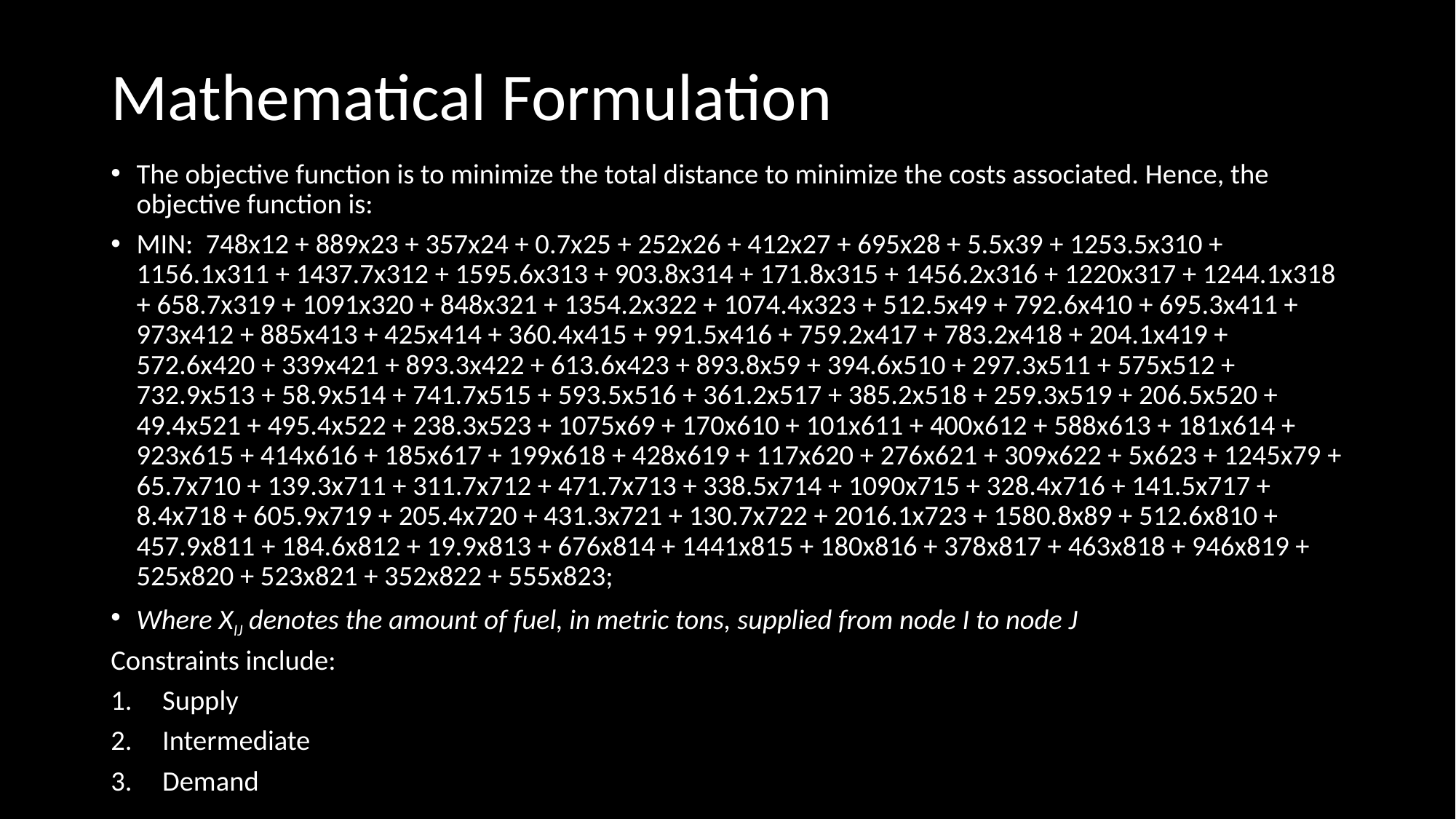

# Mathematical Formulation
The objective function is to minimize the total distance to minimize the costs associated. Hence, the objective function is:
MIN: ­ 748x12 + 889x23 + 357x24 + 0.7x25 + 252x26 + 412x27 + 695x28 + 5.5x39 + 1253.5x310 + 1156.1x311 + 1437.7x312 + 1595.6x313 + 903.8x314 + 171.8x315 + 1456.2x316 + 1220x317 + 1244.1x318 + 658.7x319 + 1091x320 + 848x321 + 1354.2x322 + 1074.4x323 + 512.5x49 + 792.6x410 + 695.3x411 + 973x412 + 885x413 + 425x414 + 360.4x415 + 991.5x416 + 759.2x417 + 783.2x418 + 204.1x419 + 572.6x420 + 339x421 + 893.3x422 + 613.6x423 + 893.8x59 + 394.6x510 + 297.3x511 + 575x512 + 732.9x513 + 58.9x514 + 741.7x515 + 593.5x516 + 361.2x517 + 385.2x518 + 259.3x519 + 206.5x520 + 49.4x521 + 495.4x522 + 238.3x523 + 1075x69 + 170x610 + 101x611 + 400x612 + 588x613 + 181x614 + 923x615 + 414x616 + 185x617 + 199x618 + 428x619 + 117x620 + 276x621 + 309x622 + 5x623 + 1245x79 + 65.7x710 + 139.3x711 + 311.7x712 + 471.7x713 + 338.5x714 + 1090x715 + 328.4x716 + 141.5x717 + 8.4x718 + 605.9x719 + 205.4x720 + 431.3x721 + 130.7x722 + 2016.1x723 + 1580.8x89 + 512.6x810 + 457.9x811 + 184.6x812 + 19.9x813 + 676x814 + 1441x815 + 180x816 + 378x817 + 463x818 + 946x819 + 525x820 + 523x821 + 352x822 + 555x823;
Where XIJ denotes the amount of fuel, in metric tons, supplied from node I to node J
Constraints include:
Supply
Intermediate
Demand